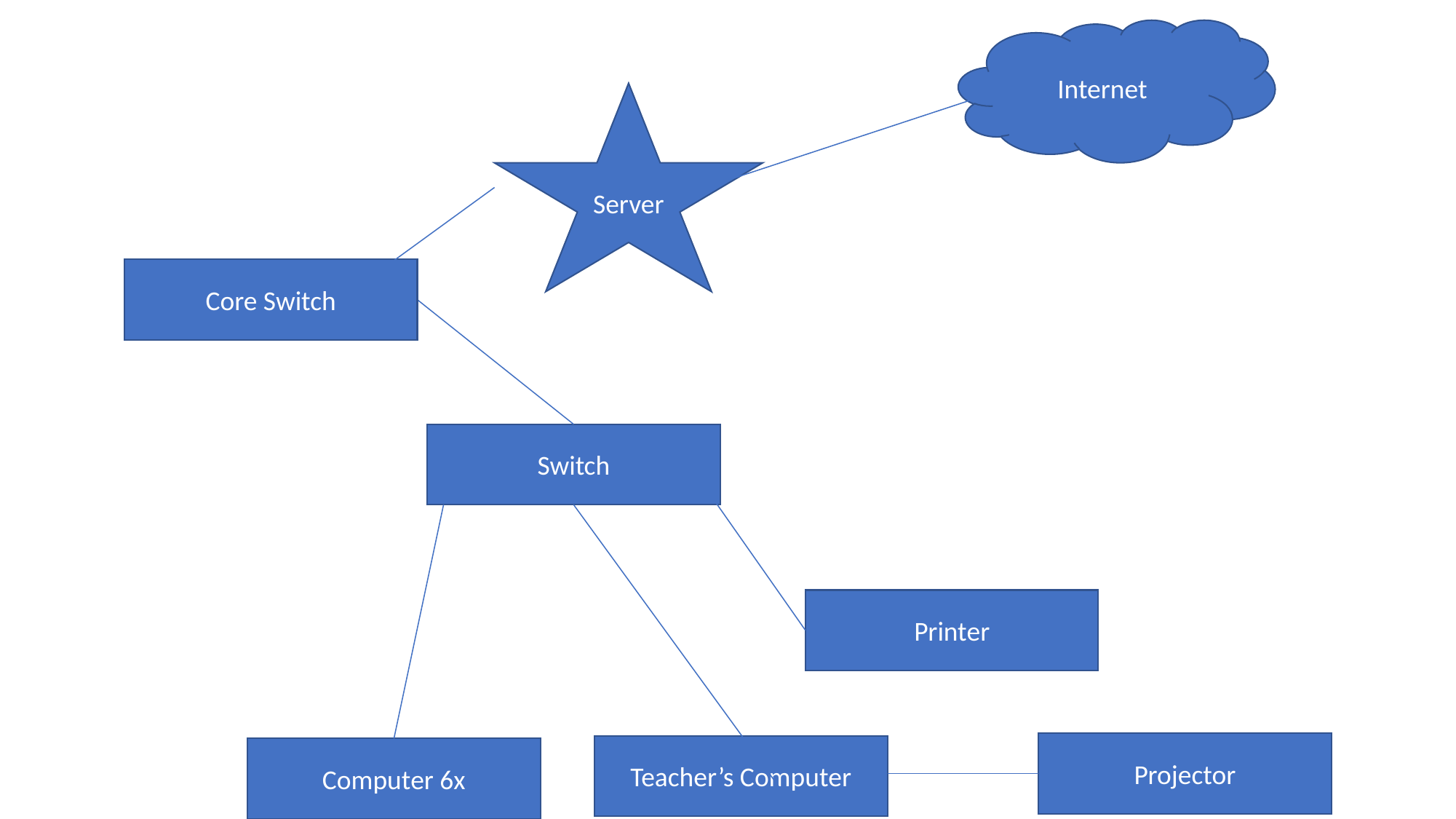

Internet
Server
Core Switch
Switch
Printer
Projector
Teacher’s Computer
Computer 6x